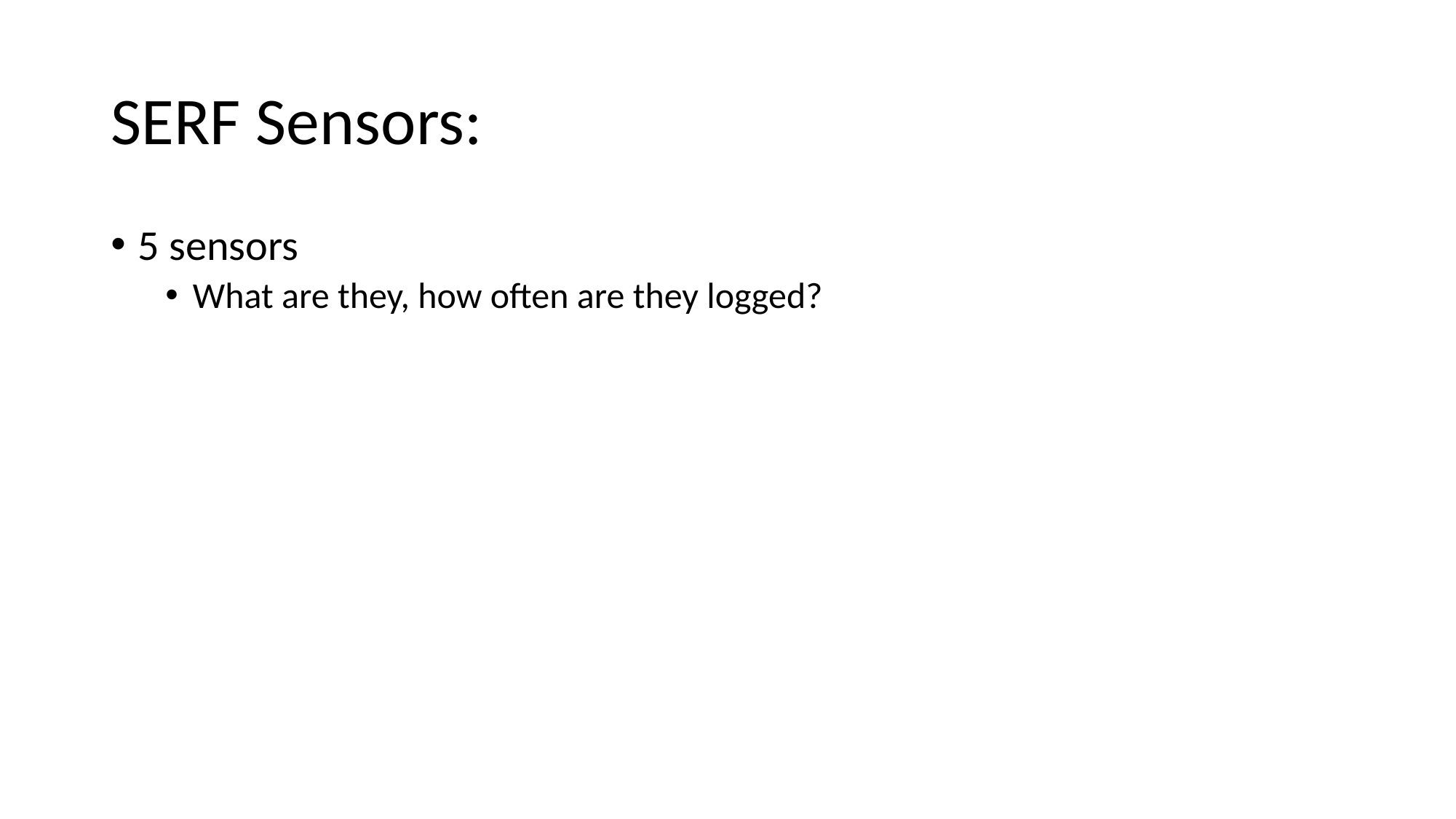

# SERF Sensors:
5 sensors
What are they, how often are they logged?